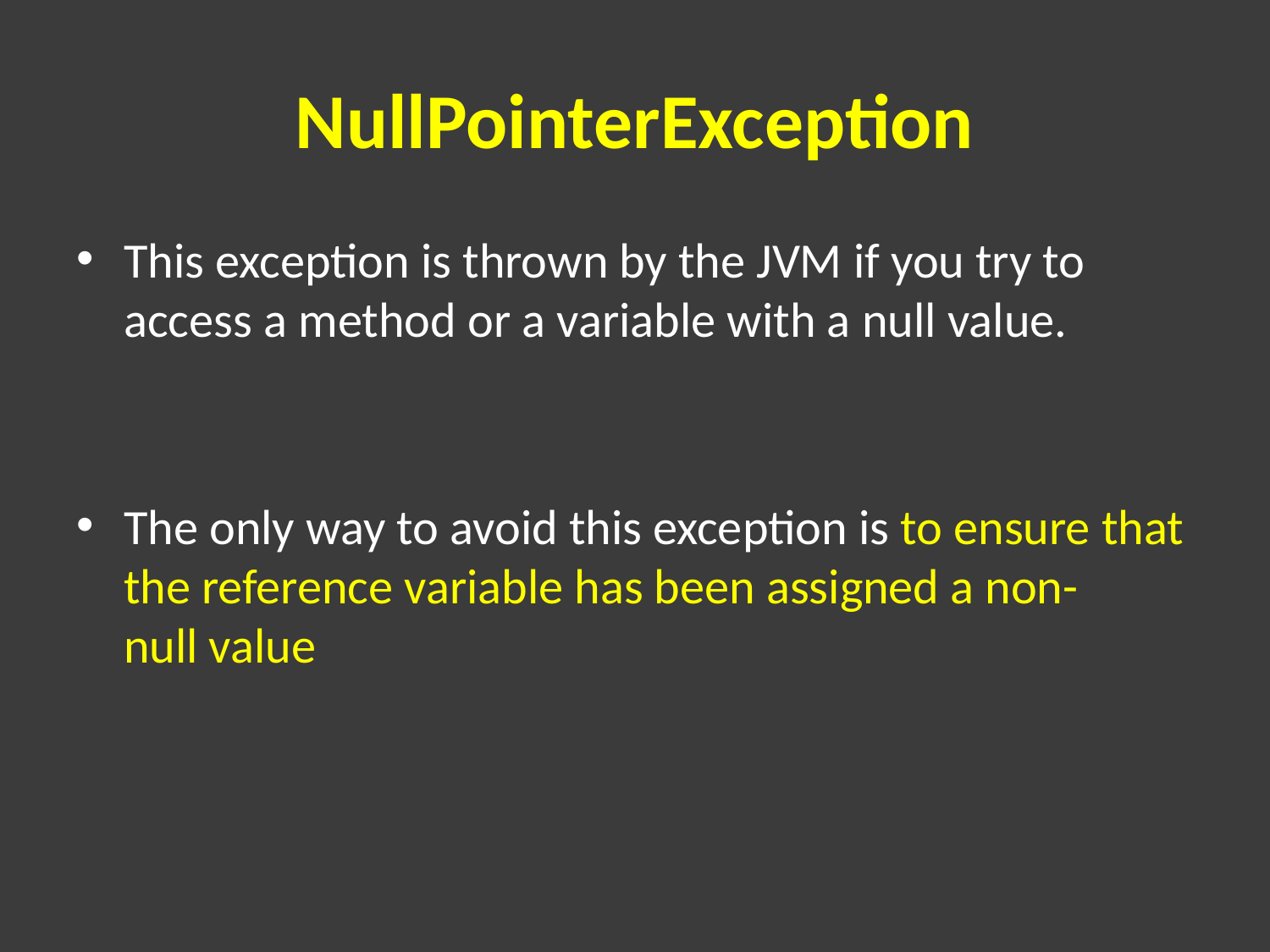

# NullPointerException
This exception is thrown by the JVM if you try to access a method or a variable with a null value.

The only way to avoid this exception is to ensure that the reference variable has been assigned a non-null value